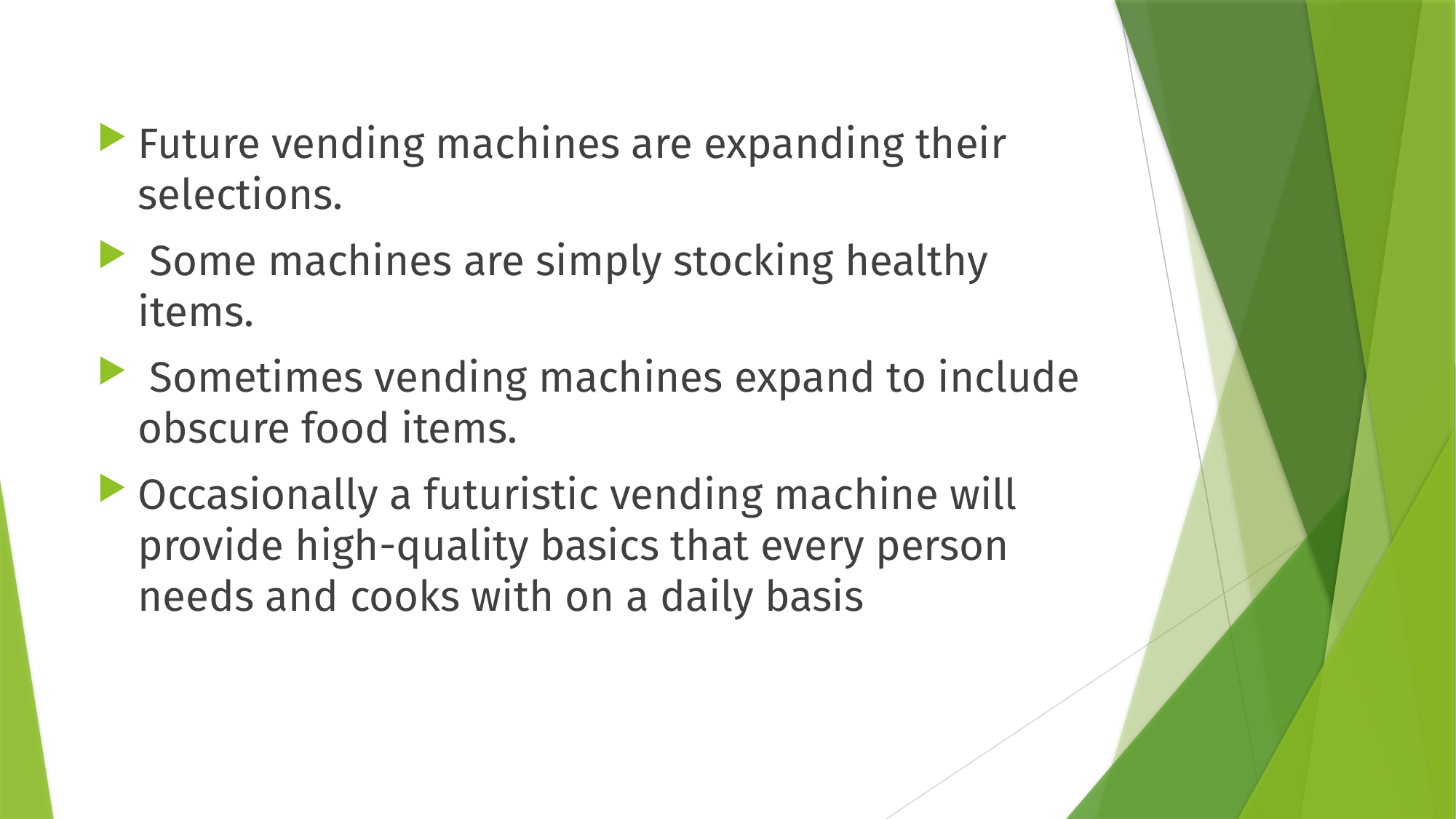

Future vending machines are expanding their selections.
 Some machines are simply stocking healthy items.
 Sometimes vending machines expand to include obscure food items.
Occasionally a futuristic vending machine will provide high-quality basics that every person needs and cooks with on a daily basis